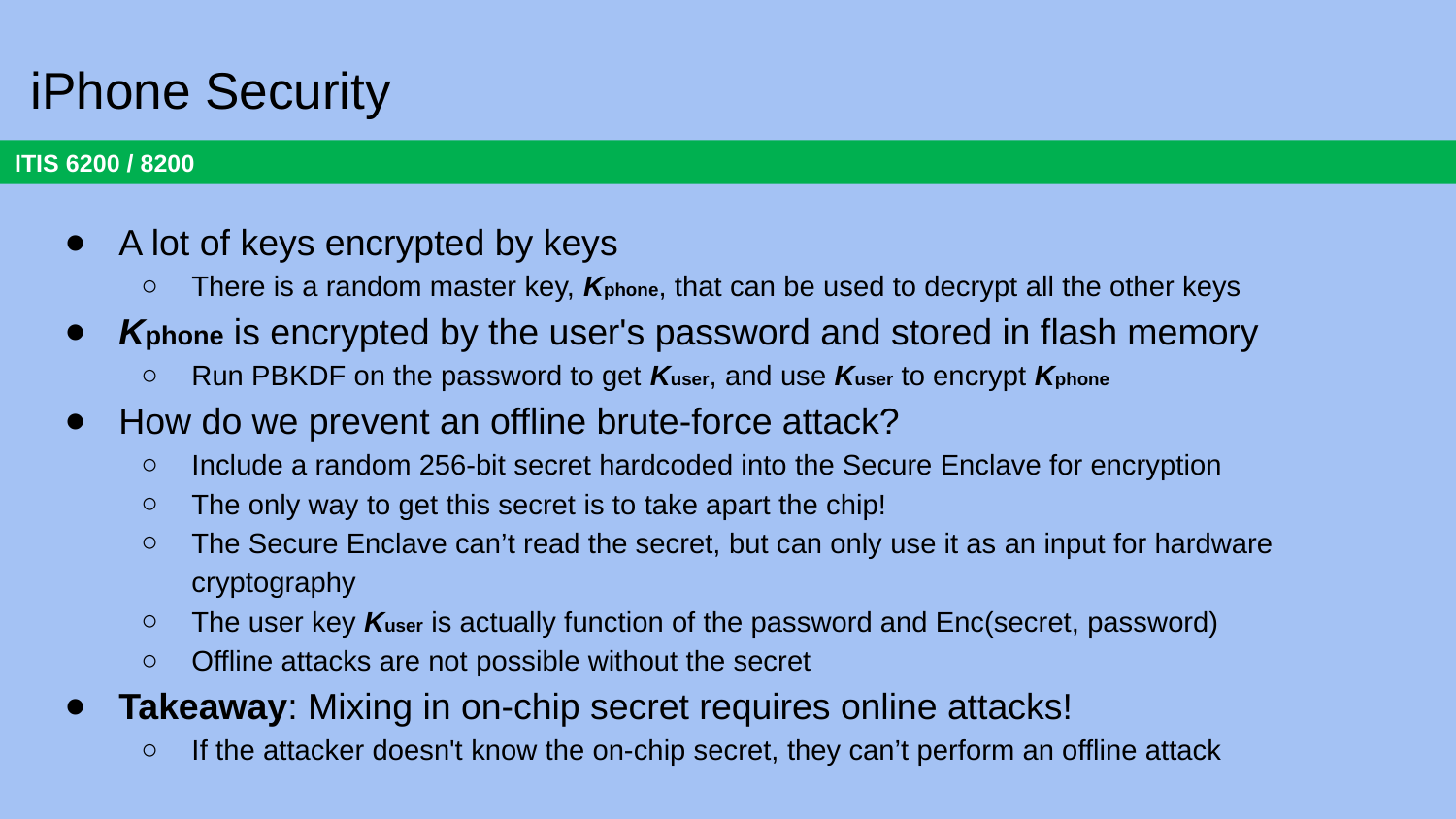

# iPhone Security
A lot of keys encrypted by keys
There is a random master key, Kphone, that can be used to decrypt all the other keys
Kphone is encrypted by the user's password and stored in flash memory
Run PBKDF on the password to get Kuser, and use Kuser to encrypt Kphone
How do we prevent an offline brute-force attack?
Include a random 256-bit secret hardcoded into the Secure Enclave for encryption
The only way to get this secret is to take apart the chip!
The Secure Enclave can’t read the secret, but can only use it as an input for hardware cryptography
The user key Kuser is actually function of the password and Enc(secret, password)
Offline attacks are not possible without the secret
Takeaway: Mixing in on-chip secret requires online attacks!
If the attacker doesn't know the on-chip secret, they can’t perform an offline attack